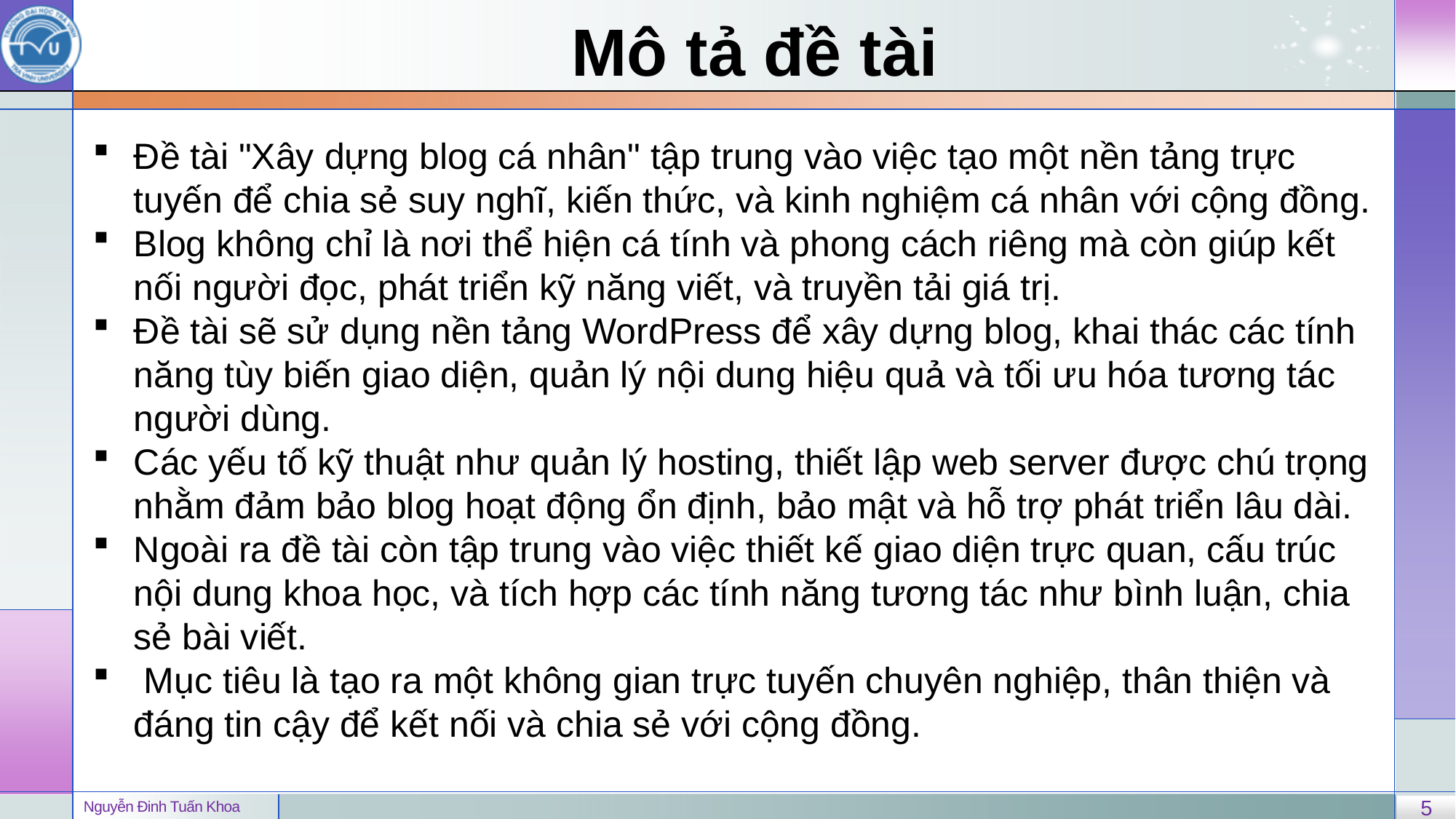

Mô tả đề tài
Đề tài "Xây dựng blog cá nhân" tập trung vào việc tạo một nền tảng trực tuyến để chia sẻ suy nghĩ, kiến thức, và kinh nghiệm cá nhân với cộng đồng.
Blog không chỉ là nơi thể hiện cá tính và phong cách riêng mà còn giúp kết nối người đọc, phát triển kỹ năng viết, và truyền tải giá trị.
Đề tài sẽ sử dụng nền tảng WordPress để xây dựng blog, khai thác các tính năng tùy biến giao diện, quản lý nội dung hiệu quả và tối ưu hóa tương tác người dùng.
Các yếu tố kỹ thuật như quản lý hosting, thiết lập web server được chú trọng nhằm đảm bảo blog hoạt động ổn định, bảo mật và hỗ trợ phát triển lâu dài.
Ngoài ra đề tài còn tập trung vào việc thiết kế giao diện trực quan, cấu trúc nội dung khoa học, và tích hợp các tính năng tương tác như bình luận, chia sẻ bài viết.
 Mục tiêu là tạo ra một không gian trực tuyến chuyên nghiệp, thân thiện và đáng tin cậy để kết nối và chia sẻ với cộng đồng.
5
Nguyễn Đinh Tuấn Khoa